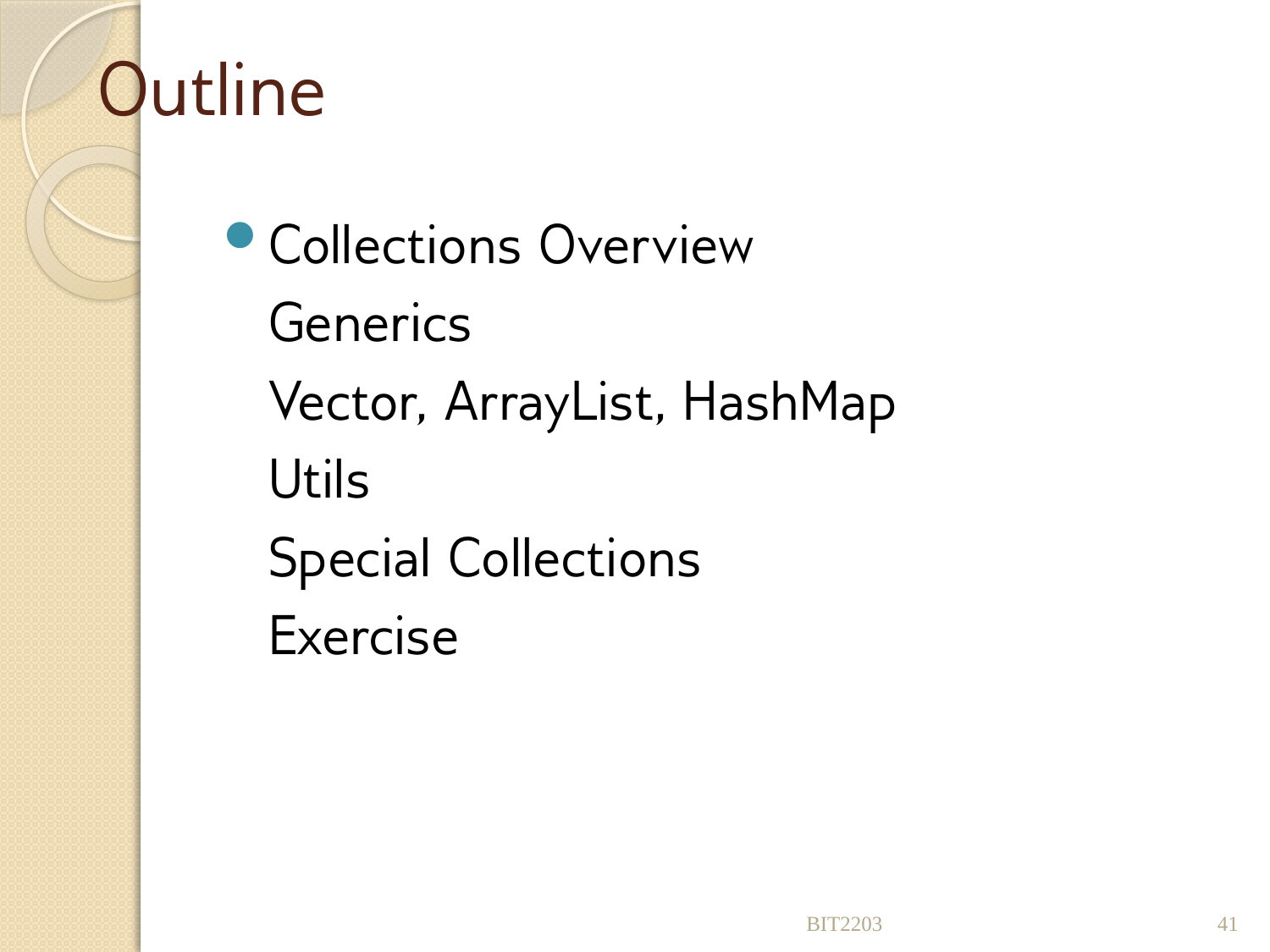

# Outline
Collections Overview
Generics
Vector, ArrayList, HashMap
Utils
Special Collections
Exercise

BIT2203
41